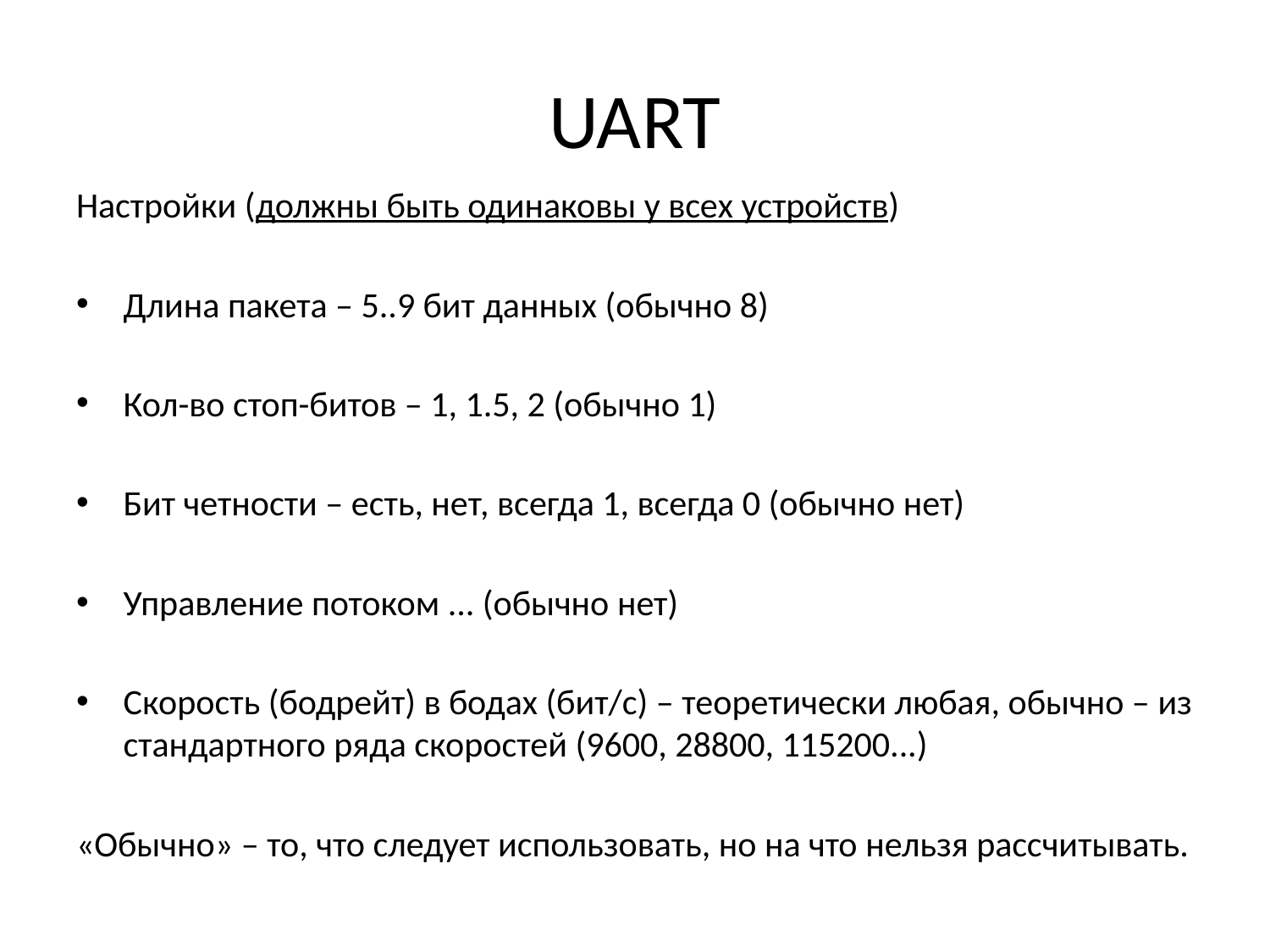

# UART
Настройки (должны быть одинаковы у всех устройств)

Длина пакета – 5..9 бит данных (обычно 8)

Кол-во стоп-битов – 1, 1.5, 2 (обычно 1)

Бит четности – есть, нет, всегда 1, всегда 0 (обычно нет)

Управление потоком ... (обычно нет)

Скорость (бодрейт) в бодах (бит/c) – теоретически любая, обычно – из стандартного ряда скоростей (9600, 28800, 115200...)

«Обычно» – то, что следует использовать, но на что нельзя рассчитывать.